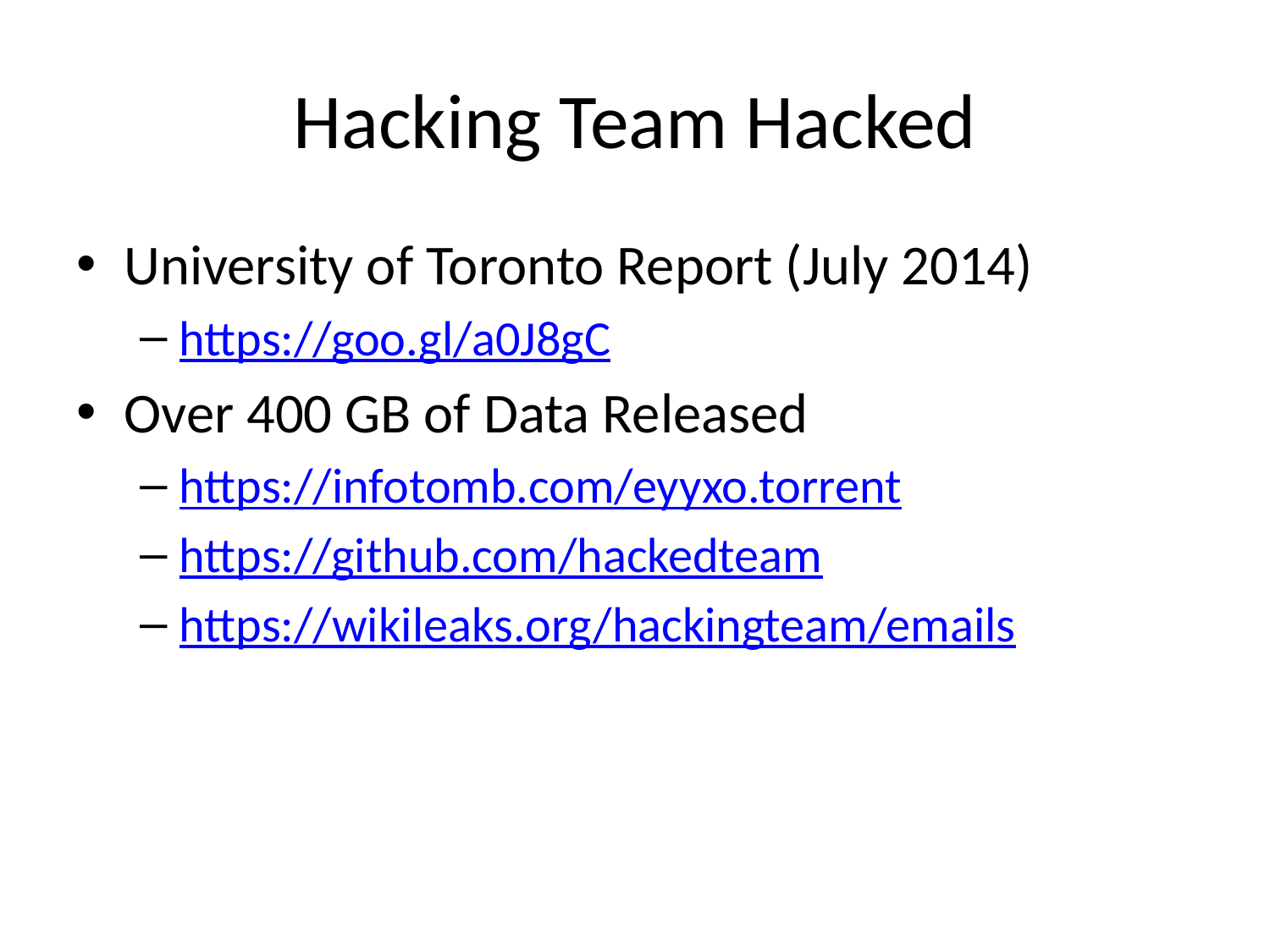

# Hacking Team Hacked
University of Toronto Report (July 2014)
https://goo.gl/a0J8gC
Over 400 GB of Data Released
https://infotomb.com/eyyxo.torrent
https://github.com/hackedteam
https://wikileaks.org/hackingteam/emails